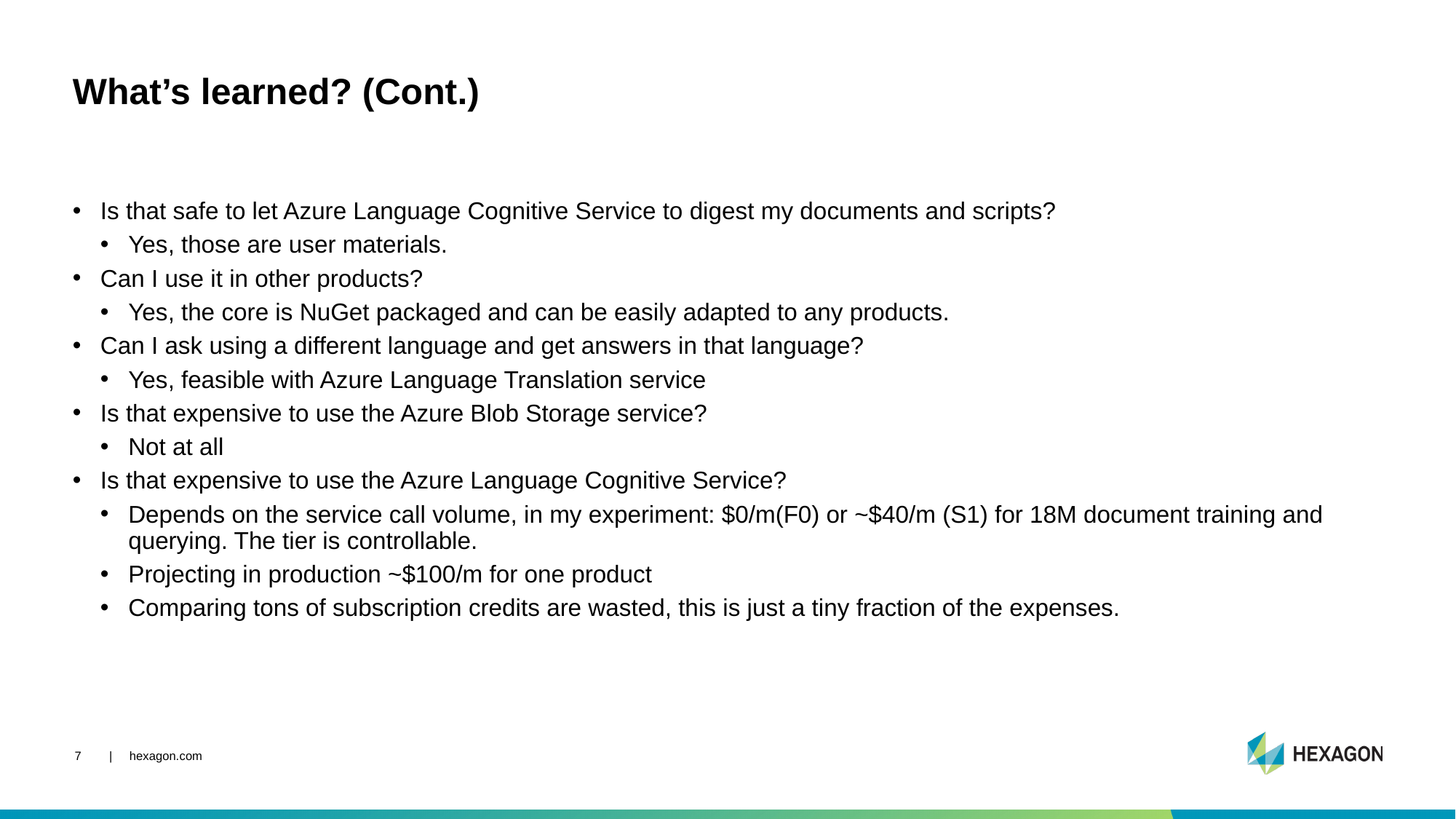

# What’s learned? (Cont.)

Is that safe to let Azure Language Cognitive Service to digest my documents and scripts?
Yes, those are user materials.
Can I use it in other products?
Yes, the core is NuGet packaged and can be easily adapted to any products.
Can I ask using a different language and get answers in that language?
Yes, feasible with Azure Language Translation service
Is that expensive to use the Azure Blob Storage service?
Not at all
Is that expensive to use the Azure Language Cognitive Service?
Depends on the service call volume, in my experiment: $0/m(F0) or ~$40/m (S1) for 18M document training and querying. The tier is controllable.
Projecting in production ~$100/m for one product
Comparing tons of subscription credits are wasted, this is just a tiny fraction of the expenses.